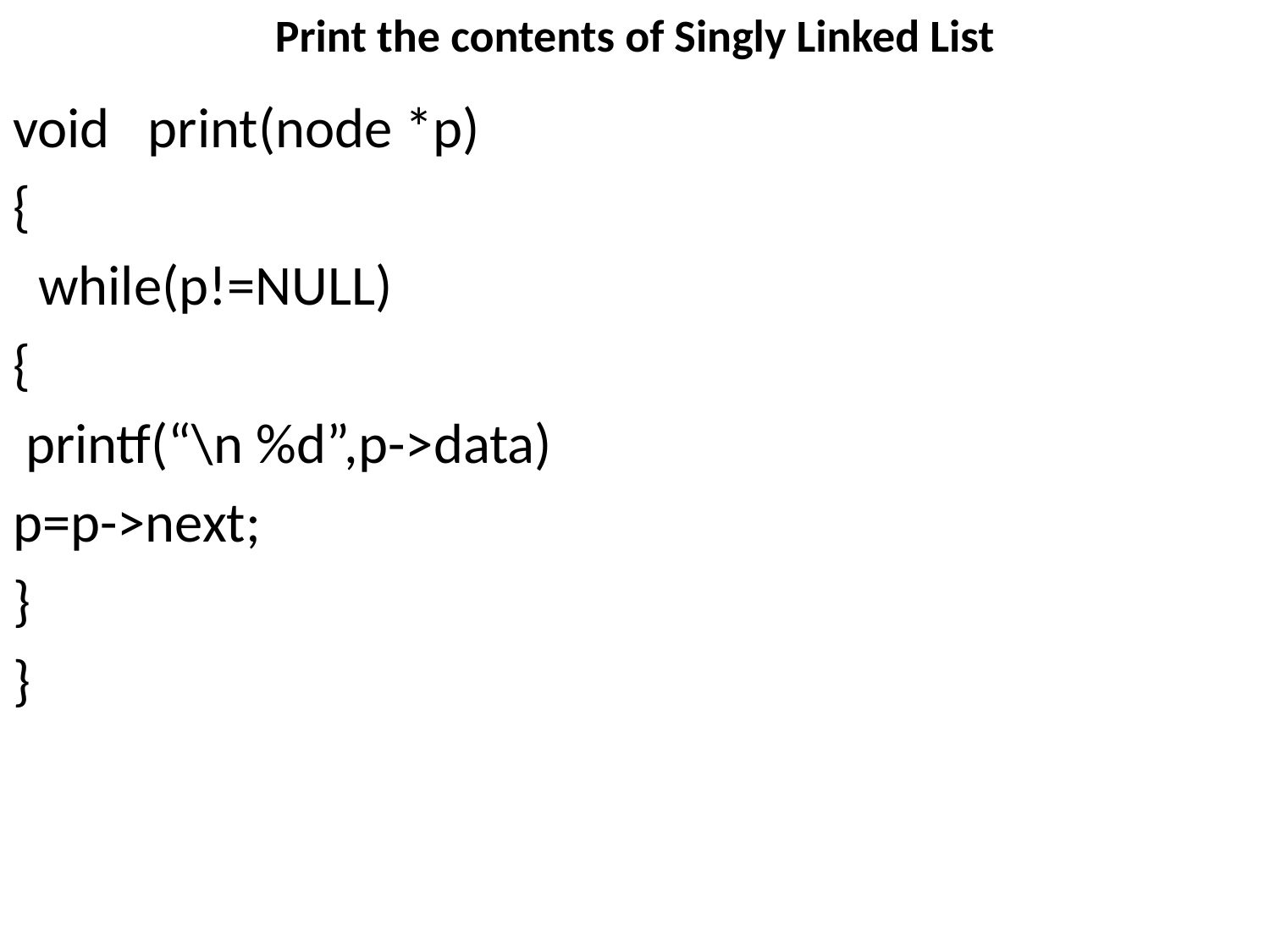

# Print the contents of Singly Linked List
void   print(node *p)
{
  while(p!=NULL)
{
 printf(“\n %d”,p->data)
p=p->next;
}
}